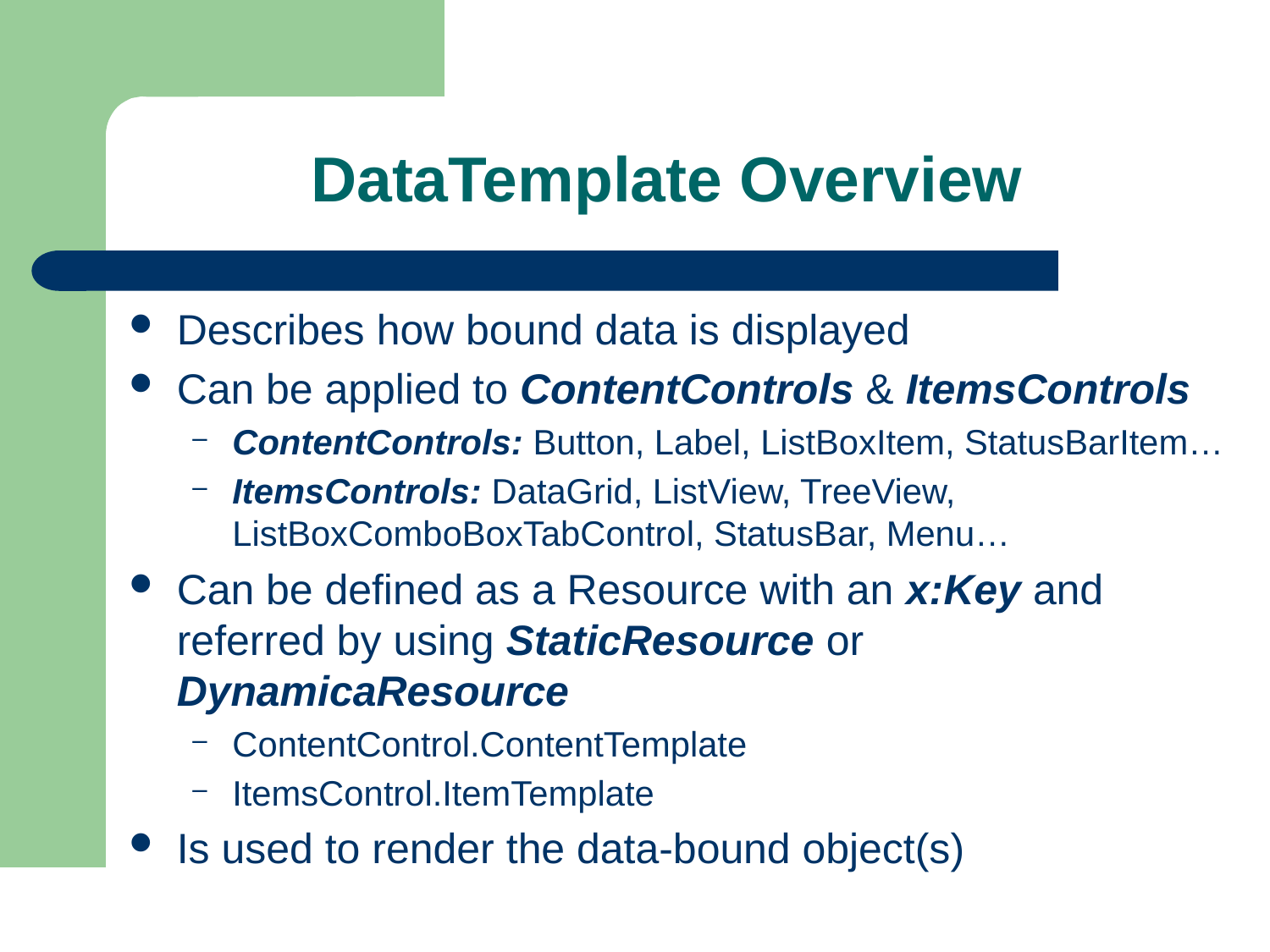

# DataTemplate Overview
Describes how bound data is displayed
Can be applied to ContentControls & ItemsControls
ContentControls: Button, Label, ListBoxItem, StatusBarItem…
ItemsControls: DataGrid, ListView, TreeView, ListBoxComboBoxTabControl, StatusBar, Menu…
Can be defined as a Resource with an x:Key and referred by using StaticResource or DynamicaResource
ContentControl.ContentTemplate
ItemsControl.ItemTemplate
Is used to render the data-bound object(s)